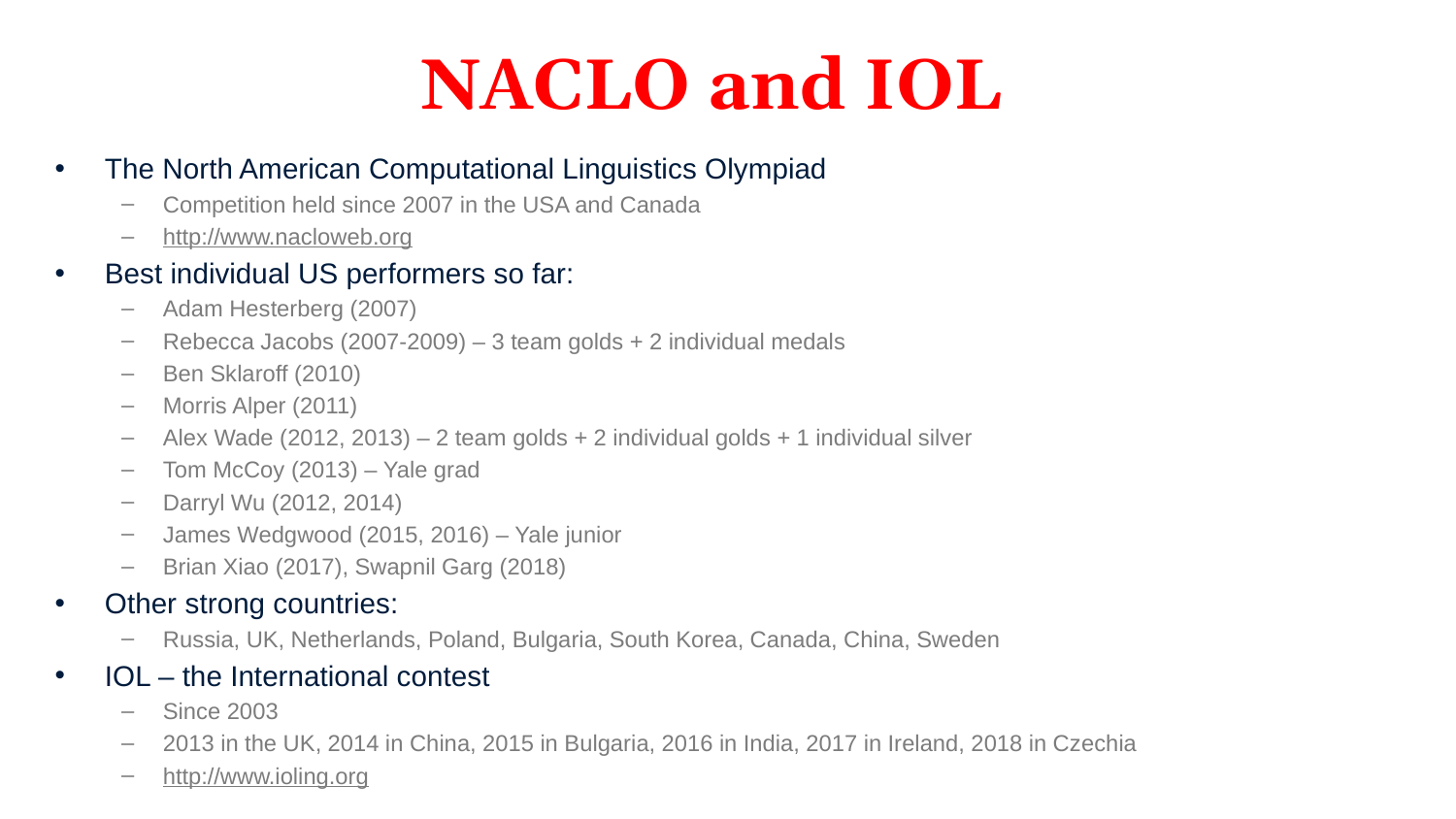

# NACLO and IOL
The North American Computational Linguistics Olympiad
Competition held since 2007 in the USA and Canada
http://www.nacloweb.org
Best individual US performers so far:
Adam Hesterberg (2007)
Rebecca Jacobs (2007-2009) – 3 team golds + 2 individual medals
Ben Sklaroff (2010)
Morris Alper (2011)
Alex Wade (2012, 2013) – 2 team golds + 2 individual golds + 1 individual silver
Tom McCoy (2013) – Yale grad
Darryl Wu (2012, 2014)
James Wedgwood (2015, 2016) – Yale junior
Brian Xiao (2017), Swapnil Garg (2018)
Other strong countries:
Russia, UK, Netherlands, Poland, Bulgaria, South Korea, Canada, China, Sweden
IOL – the International contest
Since 2003
2013 in the UK, 2014 in China, 2015 in Bulgaria, 2016 in India, 2017 in Ireland, 2018 in Czechia
http://www.ioling.org